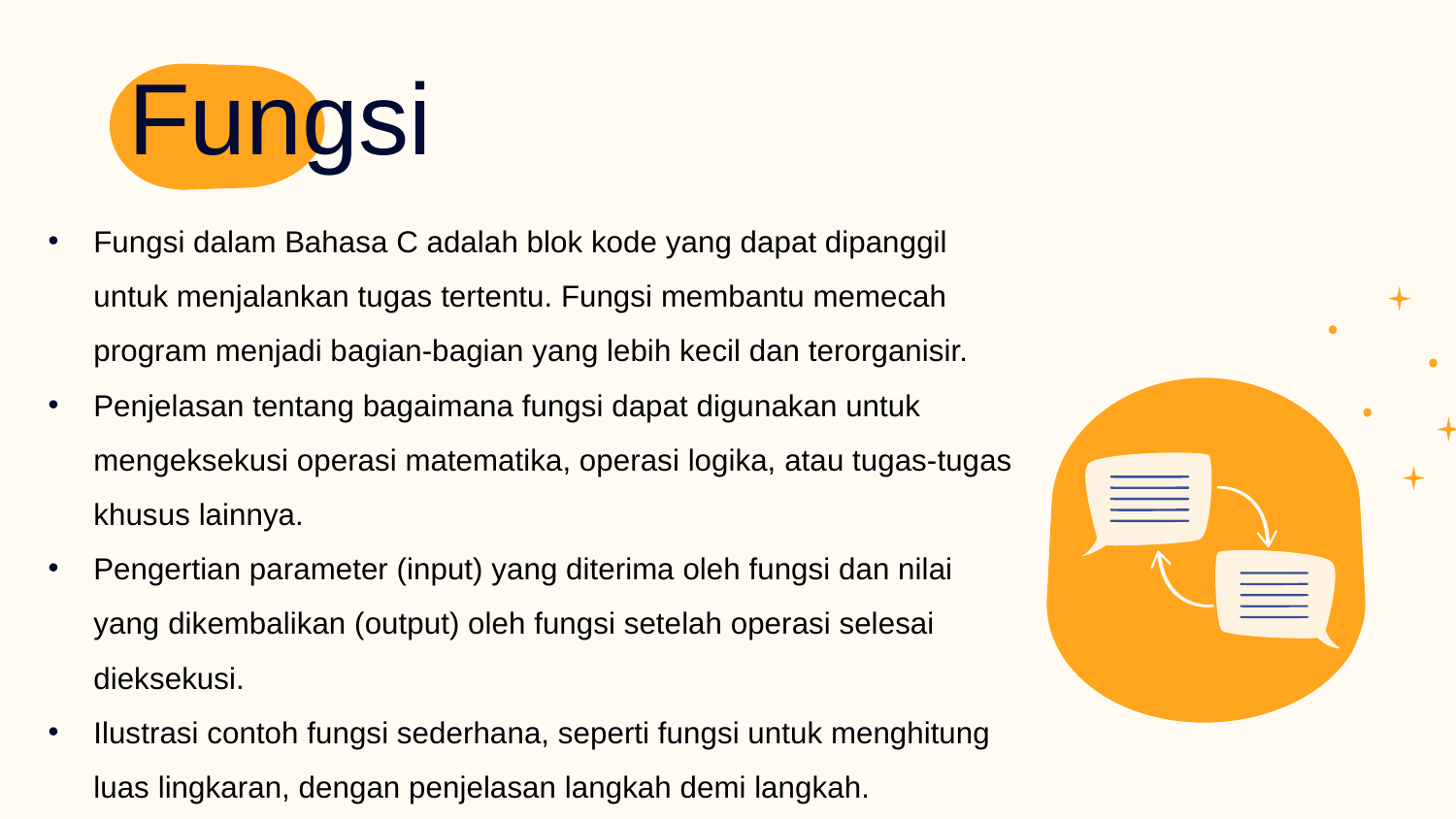

# Fungsi

Fungsi dalam Bahasa C adalah blok kode yang dapat dipanggil untuk menjalankan tugas tertentu. Fungsi membantu memecah program menjadi bagian-bagian yang lebih kecil dan terorganisir.
Penjelasan tentang bagaimana fungsi dapat digunakan untuk mengeksekusi operasi matematika, operasi logika, atau tugas-tugas khusus lainnya.
Pengertian parameter (input) yang diterima oleh fungsi dan nilai yang dikembalikan (output) oleh fungsi setelah operasi selesai dieksekusi.
Ilustrasi contoh fungsi sederhana, seperti fungsi untuk menghitung luas lingkaran, dengan penjelasan langkah demi langkah.